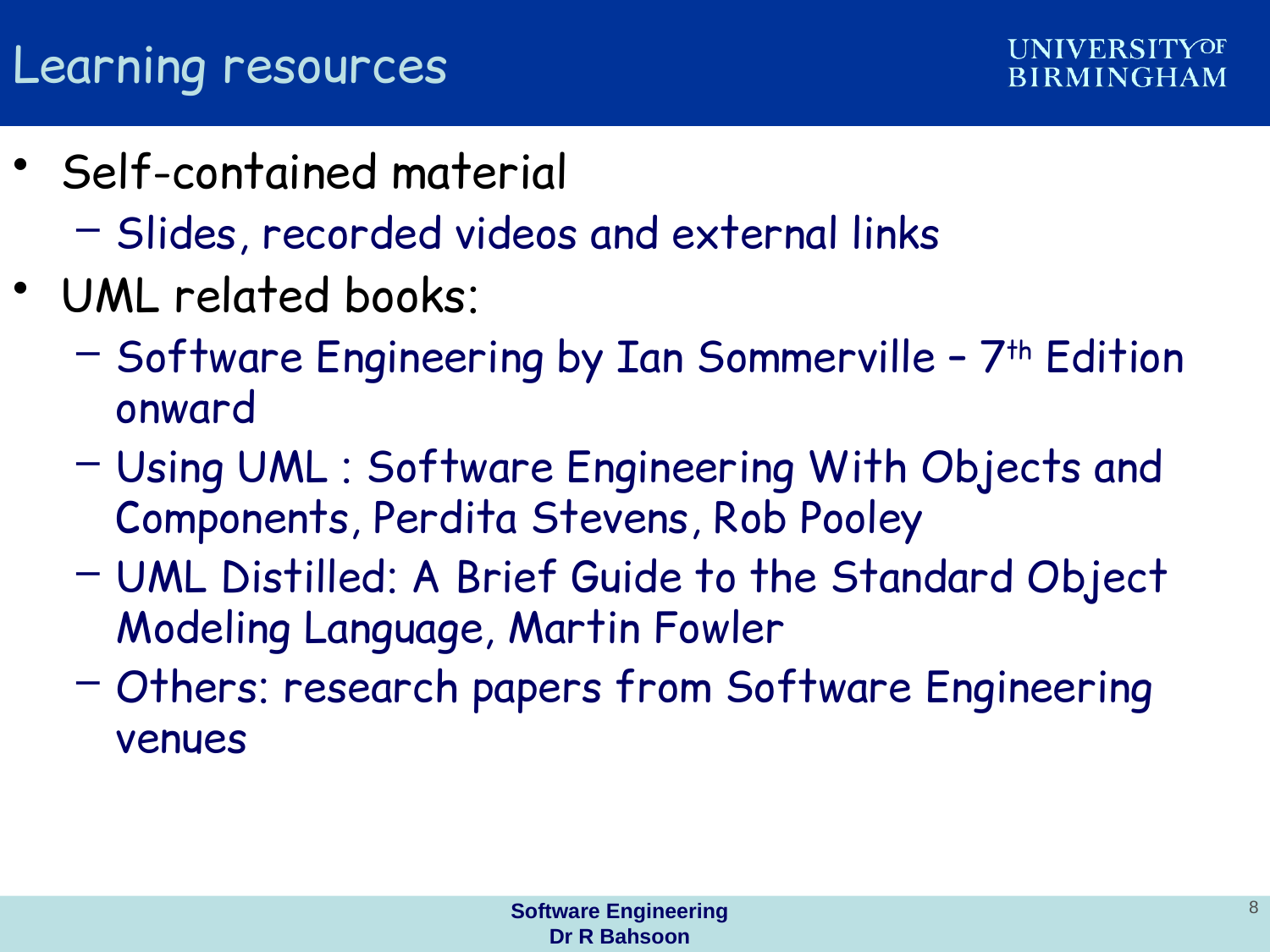

# Learning resources
Self-contained material
Slides, recorded videos and external links
UML related books:
Software Engineering by Ian Sommerville – 7th Edition onward
Using UML : Software Engineering With Objects and Components, Perdita Stevens, Rob Pooley
UML Distilled: A Brief Guide to the Standard Object Modeling Language, Martin Fowler
Others: research papers from Software Engineering venues

Software Engineering
Dr R Bahsoon
8